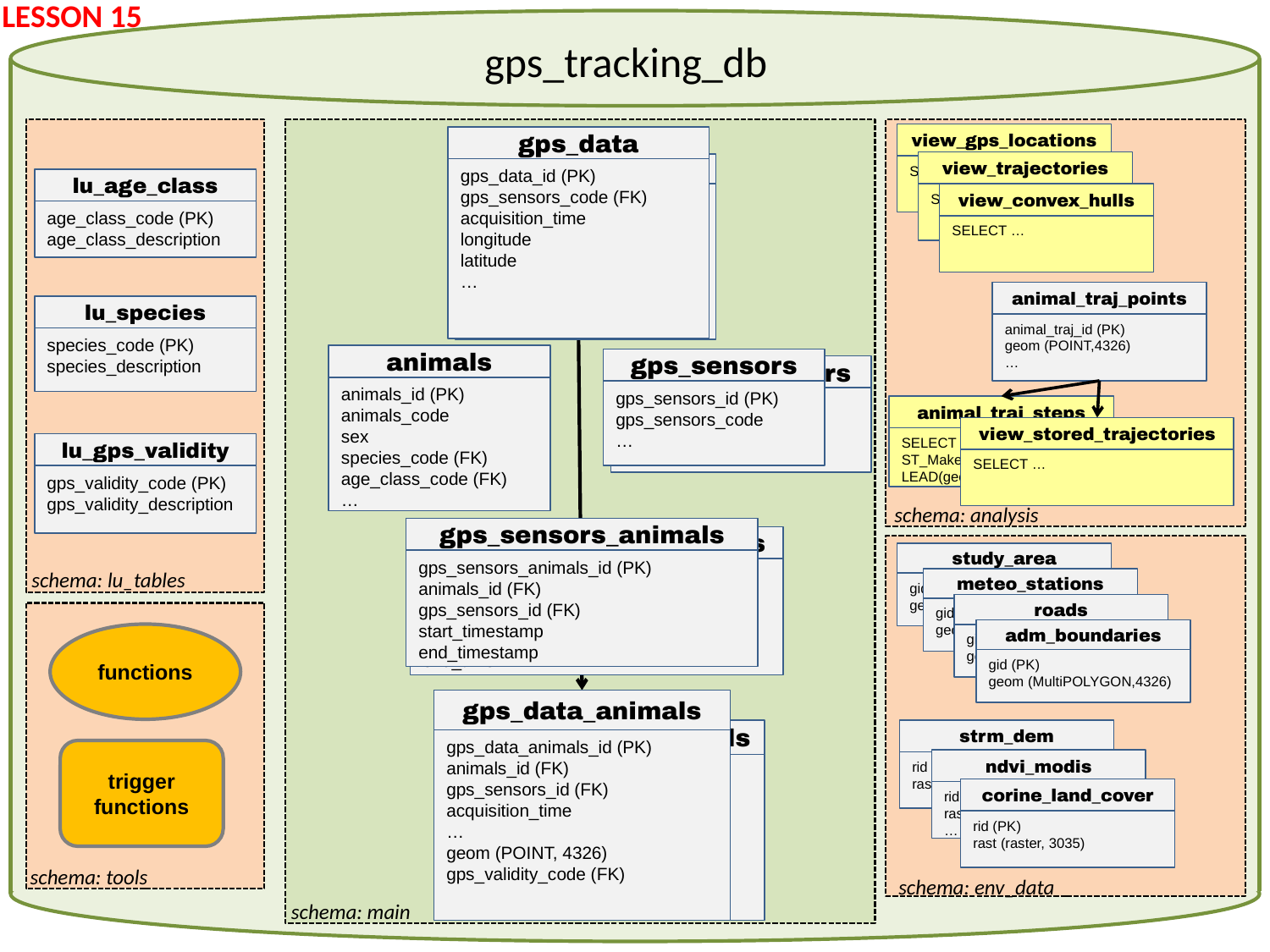

LESSON 15

gps_tracking_db

view_gps_locations
SELECT …
gps_data
gps_data_id (PK)
gps_sensors_code (FK)
acquisition_time
longitude
latitude
…
view_trajectories
SELECT …
activity_data
activity_data_id (PK)
activity_sensors_code (FK)
acquisition_time
activity_x
activity_y
temp
…
lu_age_class
age_class_code (PK)
age_class_description
view_convex_hulls
SELECT …
animal_traj_points
animal_traj_id (PK)
geom (POINT,4326)
…
lu_species
species_code (PK)
species_description
animals
animals_id (PK)
animals_code
sex
species_code (FK)
age_class_code (FK)
…
gps_sensors
gps_sensors_id (PK)
gps_sensors_code
…
activity_sensors
activity_sensors_id (PK)
activity_sensors_code
…
animal_traj_steps
SELECT …, ST_MakeLine(geom,
LEAD(geom,1)
view_stored_trajectories
SELECT …
lu_gps_validity
gps_validity_code (PK)
gps_validity_description
schema: analysis
gps_sensors_animals
gps_sensors_animals_id (PK)
animals_id (FK)
gps_sensors_id (FK)
start_timestamp
end_timestamp
activity_sensors_animals
activity_sensors_animals_id (PK)
animals_id (FK)
activity_sensors_id (FK)
start_time
end_time

study_area
gid(PK)
geom (MultiPOLYGON,4326)
schema: lu_tables
meteo_stations
gid(PK)
geom (MultiPOLYGON,4326)
roads
gid(PK)
geom (MultiPOLYGON,4326)

adm_boundaries
gid (PK)
geom (MultiPOLYGON,4326)
functions
gps_data_animals
gps_data_animals_id (PK)
animals_id (FK)
gps_sensors_id (FK)
acquisition_time
…
geom (POINT, 4326)
gps_validity_code (FK)
activity_data_animals
activity_data_animals_id (PK)
animals_id (FK)
activity_sensors_id (FK)
activity_x
activity_y
temp
…
strm_dem
rid (PK)
rast (raster, 4326)
trigger functions
ndvi_modis
rid (PK)
rast (raster, 4326)
…
corine_land_cover
rid (PK)
rast (raster, 3035)
schema: tools
schema: env_data
schema: main